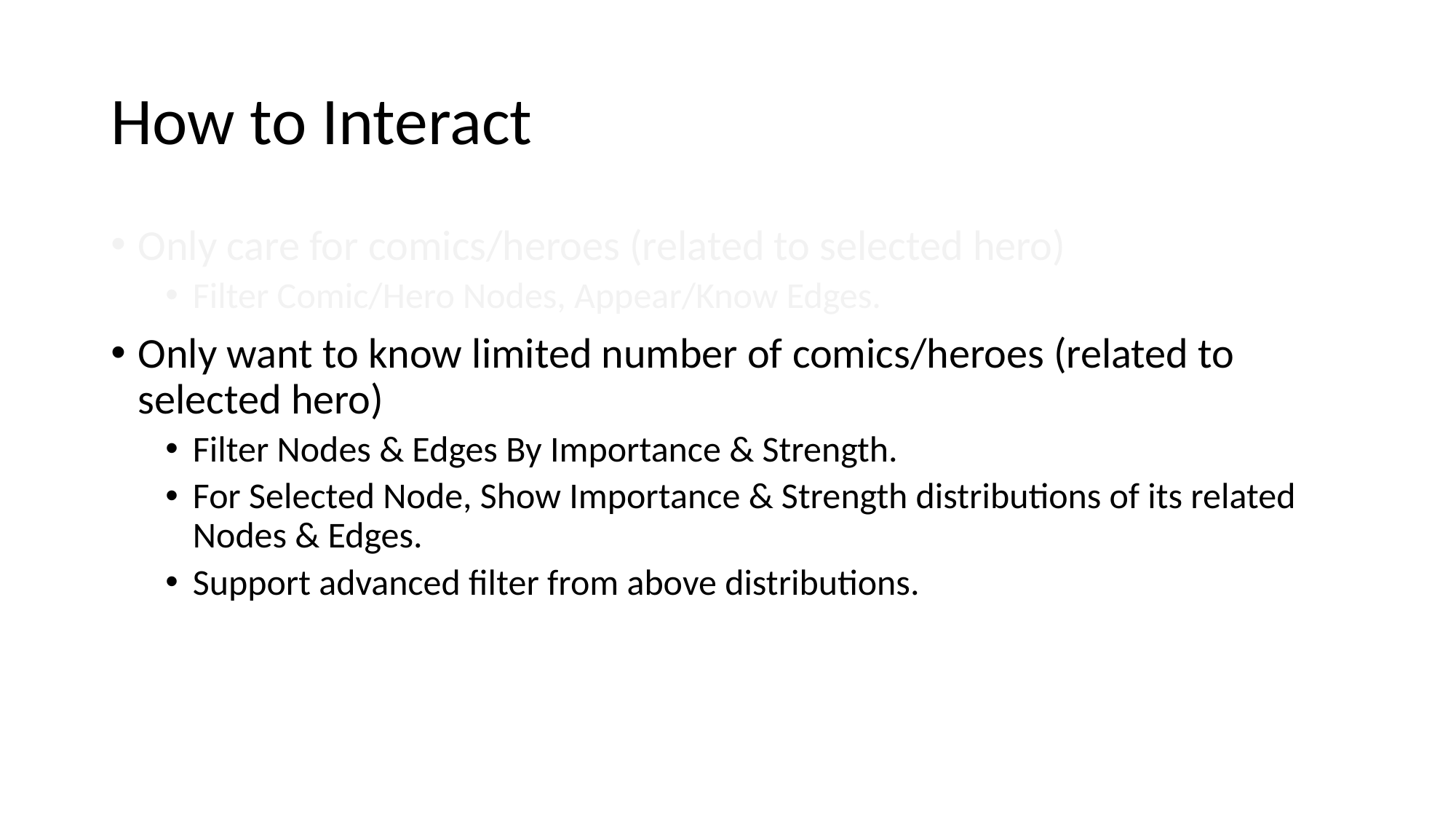

# How to Interact
Only care for comics/heroes (related to selected hero)
Filter Comic/Hero Nodes, Appear/Know Edges.
Only want to know limited number of comics/heroes (related to selected hero)
Filter Nodes & Edges By Importance & Strength.
For Selected Node, Show Importance & Strength distributions of its related Nodes & Edges.
Support advanced filter from above distributions.